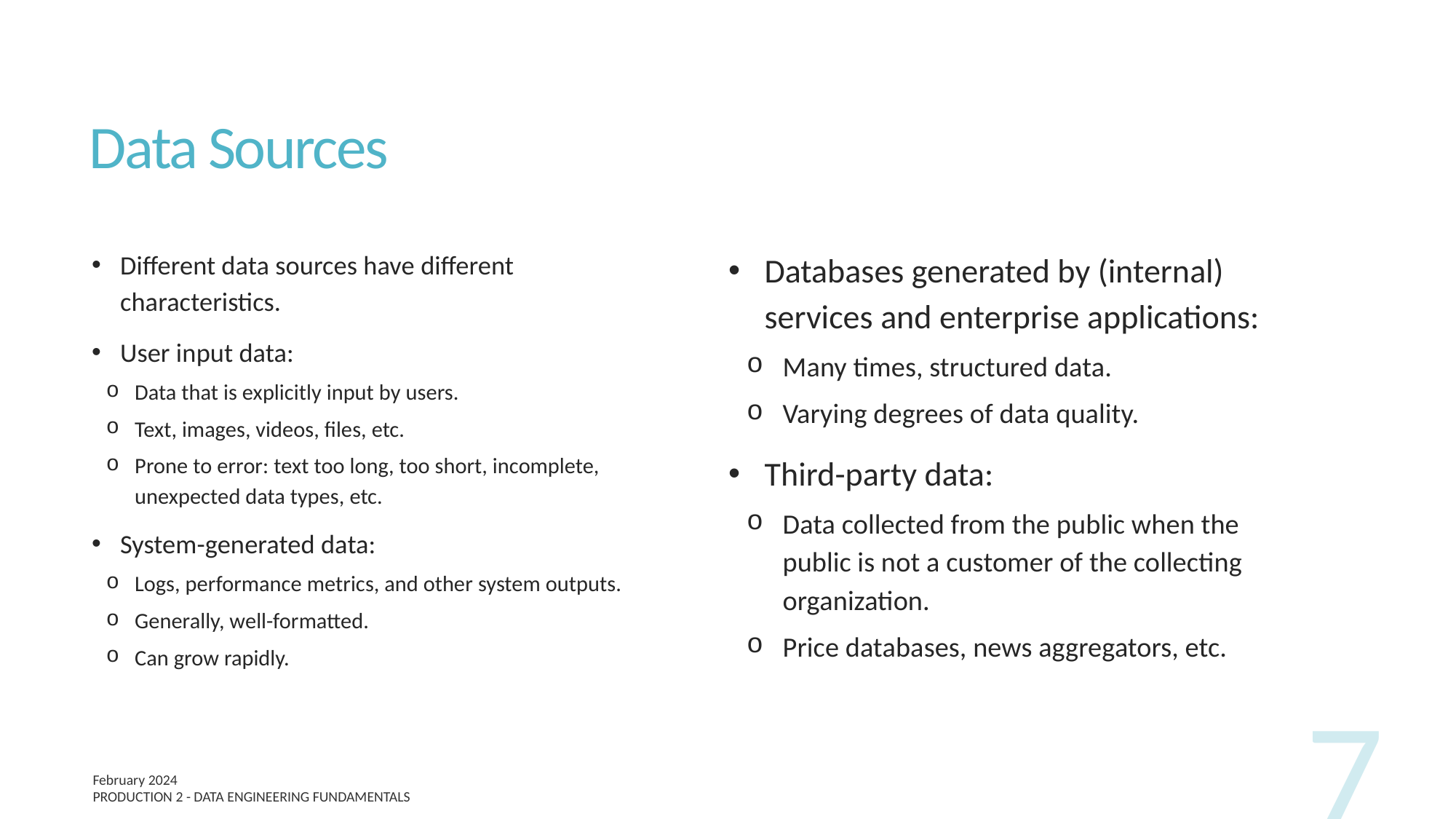

# Data Sources
Different data sources have different characteristics.
User input data:
Data that is explicitly input by users.
Text, images, videos, files, etc.
Prone to error: text too long, too short, incomplete, unexpected data types, etc.
System-generated data:
Logs, performance metrics, and other system outputs.
Generally, well-formatted.
Can grow rapidly.
Databases generated by (internal) services and enterprise applications:
Many times, structured data.
Varying degrees of data quality.
Third-party data:
Data collected from the public when the public is not a customer of the collecting organization.
Price databases, news aggregators, etc.
7
February 2024
Production 2 - Data Engineering Fundamentals